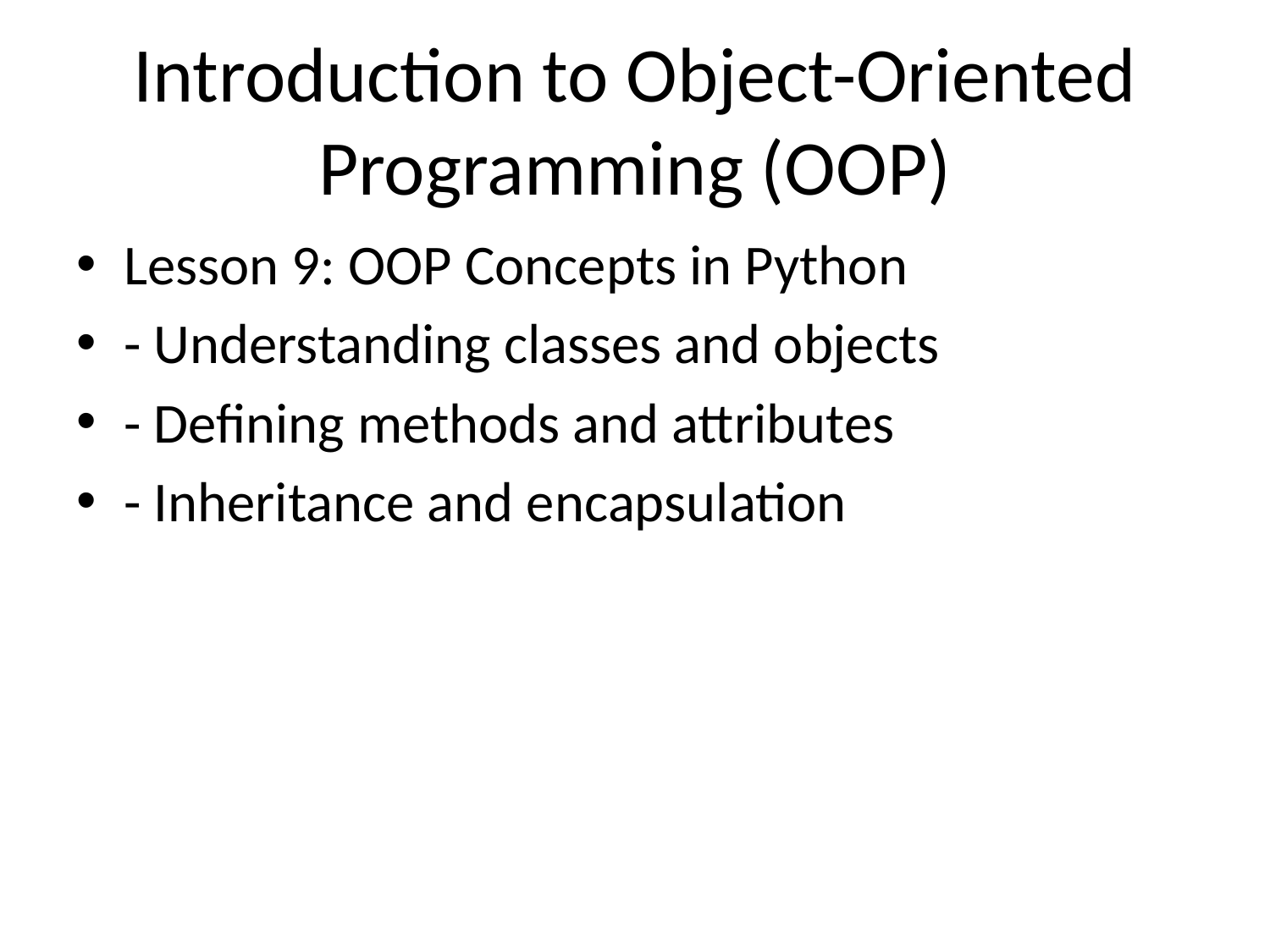

# Introduction to Object-Oriented Programming (OOP)
Lesson 9: OOP Concepts in Python
- Understanding classes and objects
- Defining methods and attributes
- Inheritance and encapsulation